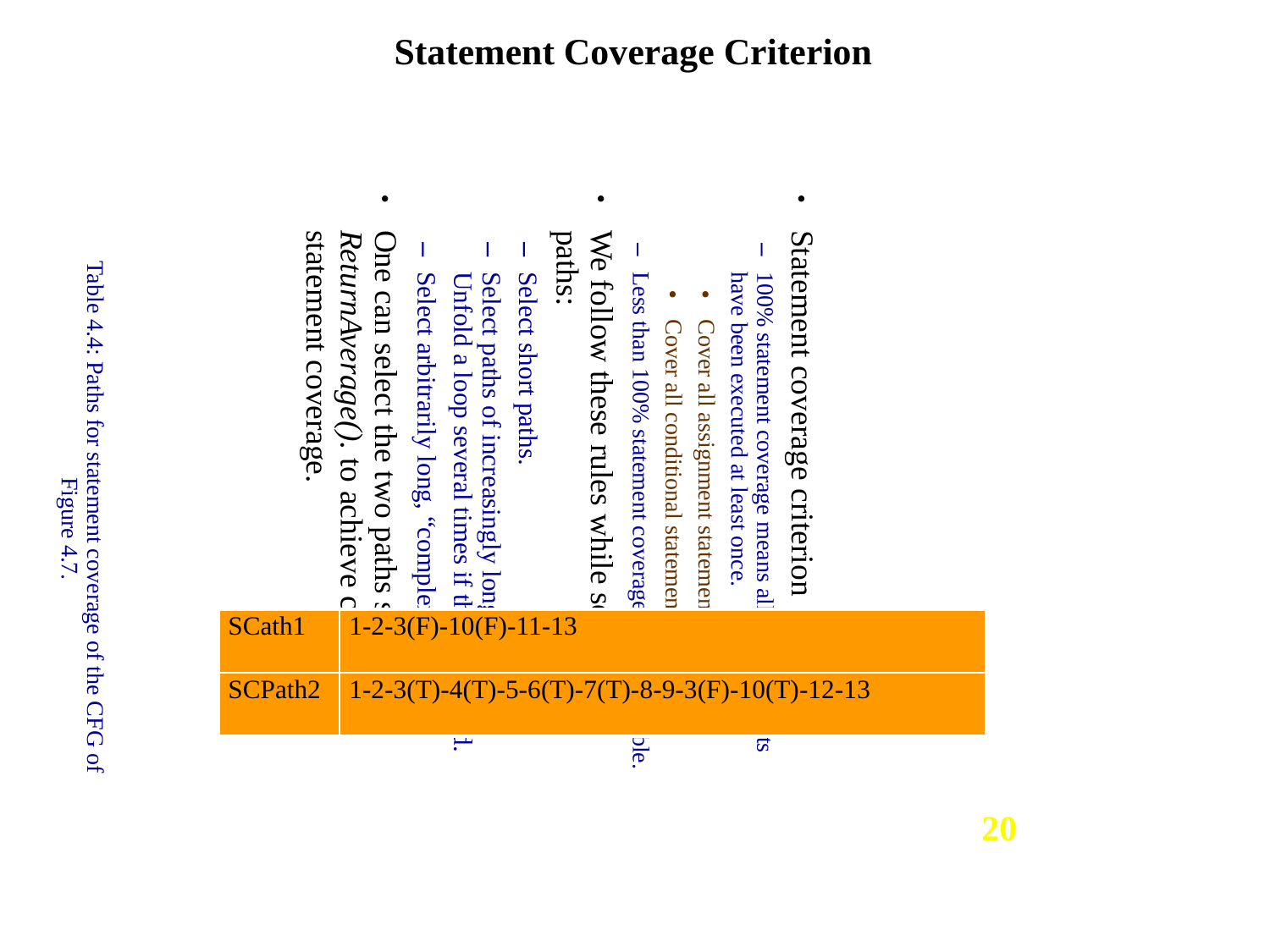

Statement Coverage Criterion
Statement coverage criterion
100% statement coverage means all the statements have been executed at least once.
Cover all assignment statements.
Cover all conditional statements.
Less than 100% statement coverage is unacceptable.
We follow these rules while selecting paths:
Select short paths.
Select paths of increasingly longer length. Unfold a loop several times if there is a need.
Select arbitrarily long, “complex” paths.
One can select the two paths shown in ReturnAverage(). to achieve complete statement coverage.

Table 4.4: Paths for statement coverage of the CFG of Figure 4.7.
| SCath1 | 1-2-3(F)-10(F)-11-13 |
| --- | --- |
| SCPath2 | 1-2-3(T)-4(T)-5-6(T)-7(T)-8-9-3(F)-10(T)-12-13 |
20